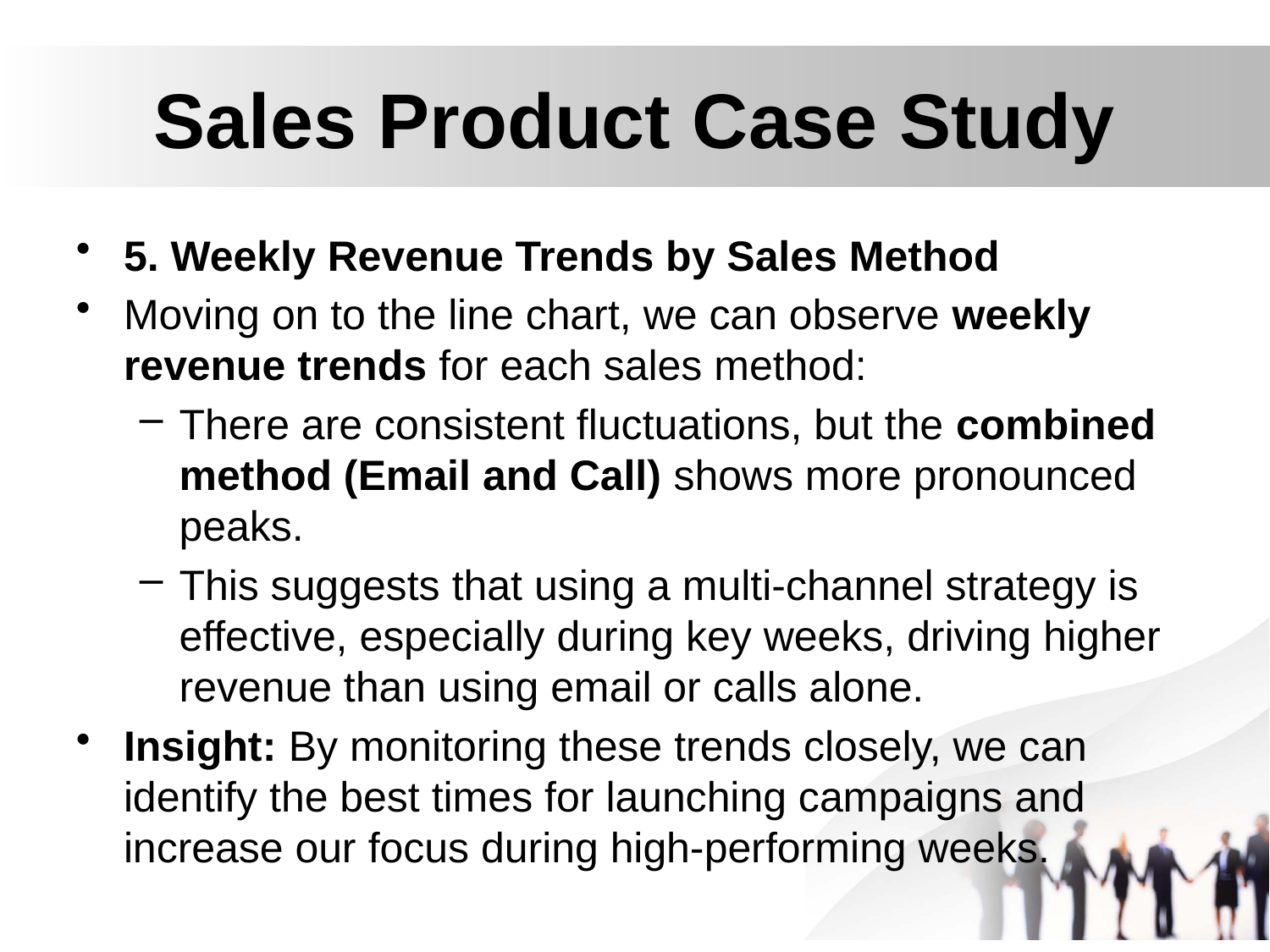

# Sales Product Case Study
5. Weekly Revenue Trends by Sales Method
Moving on to the line chart, we can observe weekly revenue trends for each sales method:
There are consistent fluctuations, but the combined method (Email and Call) shows more pronounced peaks.
This suggests that using a multi-channel strategy is effective, especially during key weeks, driving higher revenue than using email or calls alone.
Insight: By monitoring these trends closely, we can identify the best times for launching campaigns and increase our focus during high-performing weeks.